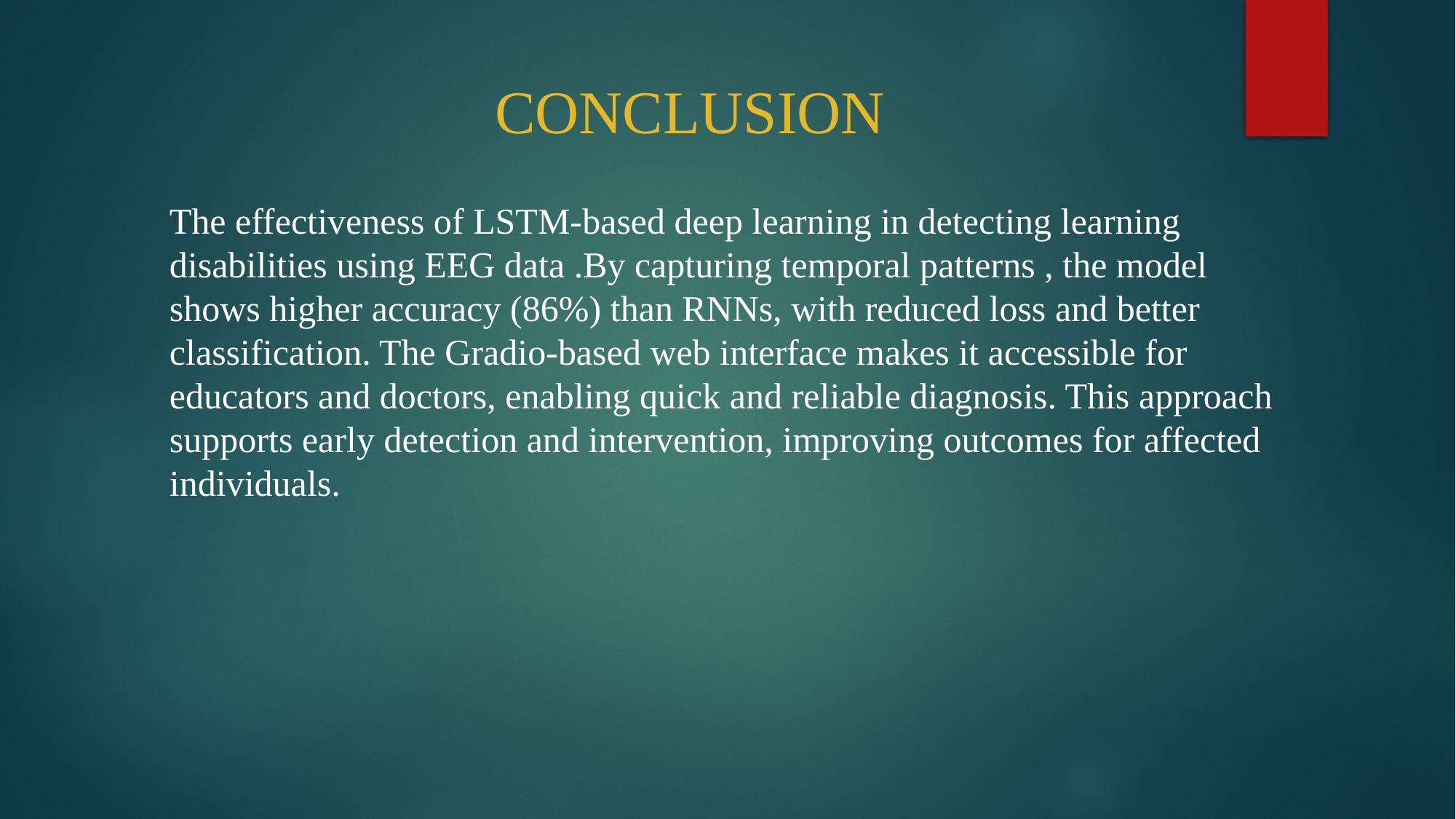

# CONCLUSION
The effectiveness of LSTM-based deep learning in detecting learning disabilities using EEG data .By capturing temporal patterns , the model shows higher accuracy (86%) than RNNs, with reduced loss and better classification. The Gradio-based web interface makes it accessible for educators and doctors, enabling quick and reliable diagnosis. This approach supports early detection and intervention, improving outcomes for affected individuals.